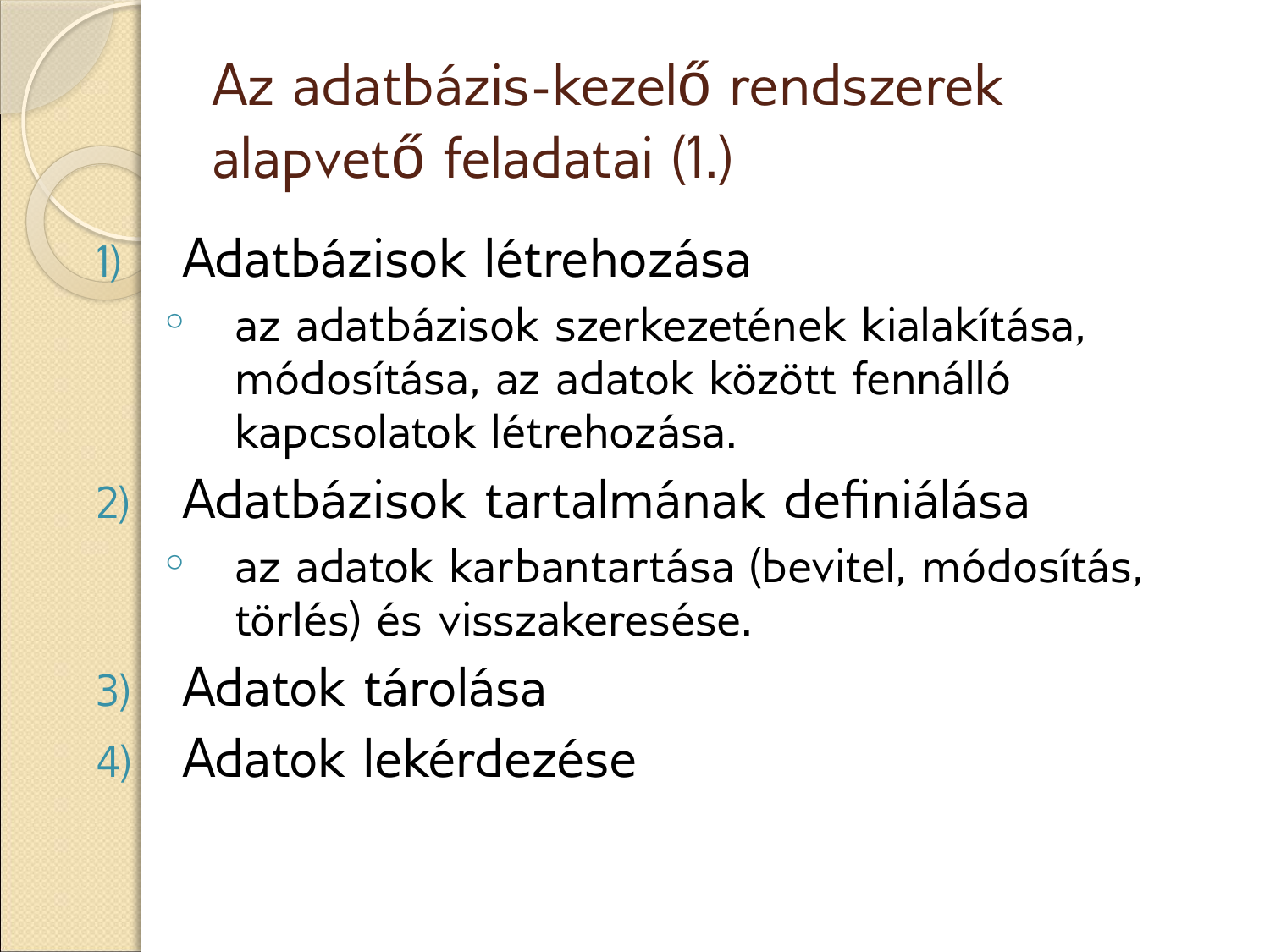

# Az adatbázis-kezelő rendszerek alapvető feladatai (1.)
Adatbázisok létrehozása
az adatbázisok szerkezetének kialakítása, módosítása, az adatok között fennálló kapcsolatok létrehozása.
Adatbázisok tartalmának definiálása
az adatok karbantartása (bevitel, módosítás, törlés) és visszakeresése.
Adatok tárolása
Adatok lekérdezése